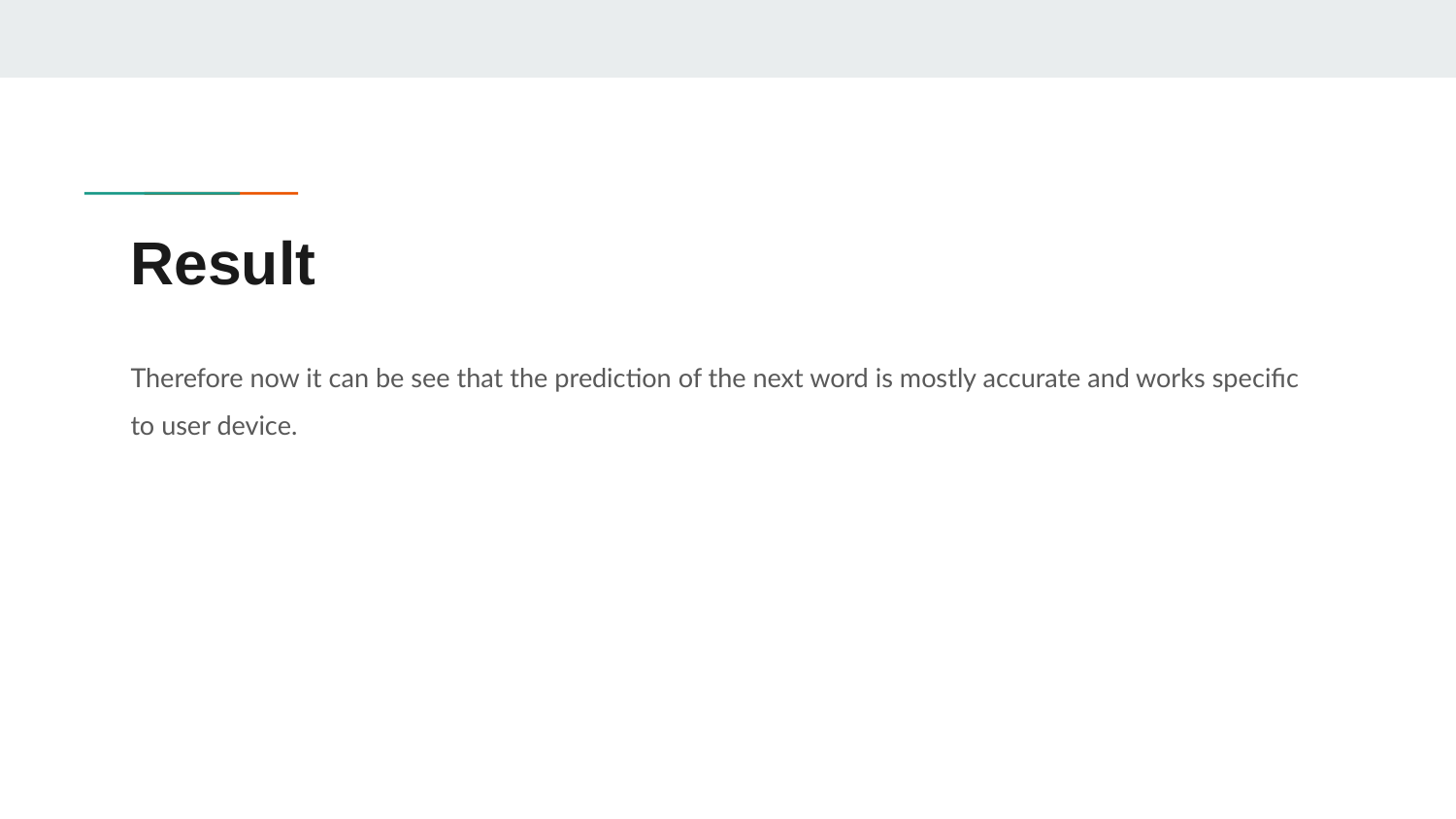

# Result
Therefore now it can be see that the prediction of the next word is mostly accurate and works specific to user device.